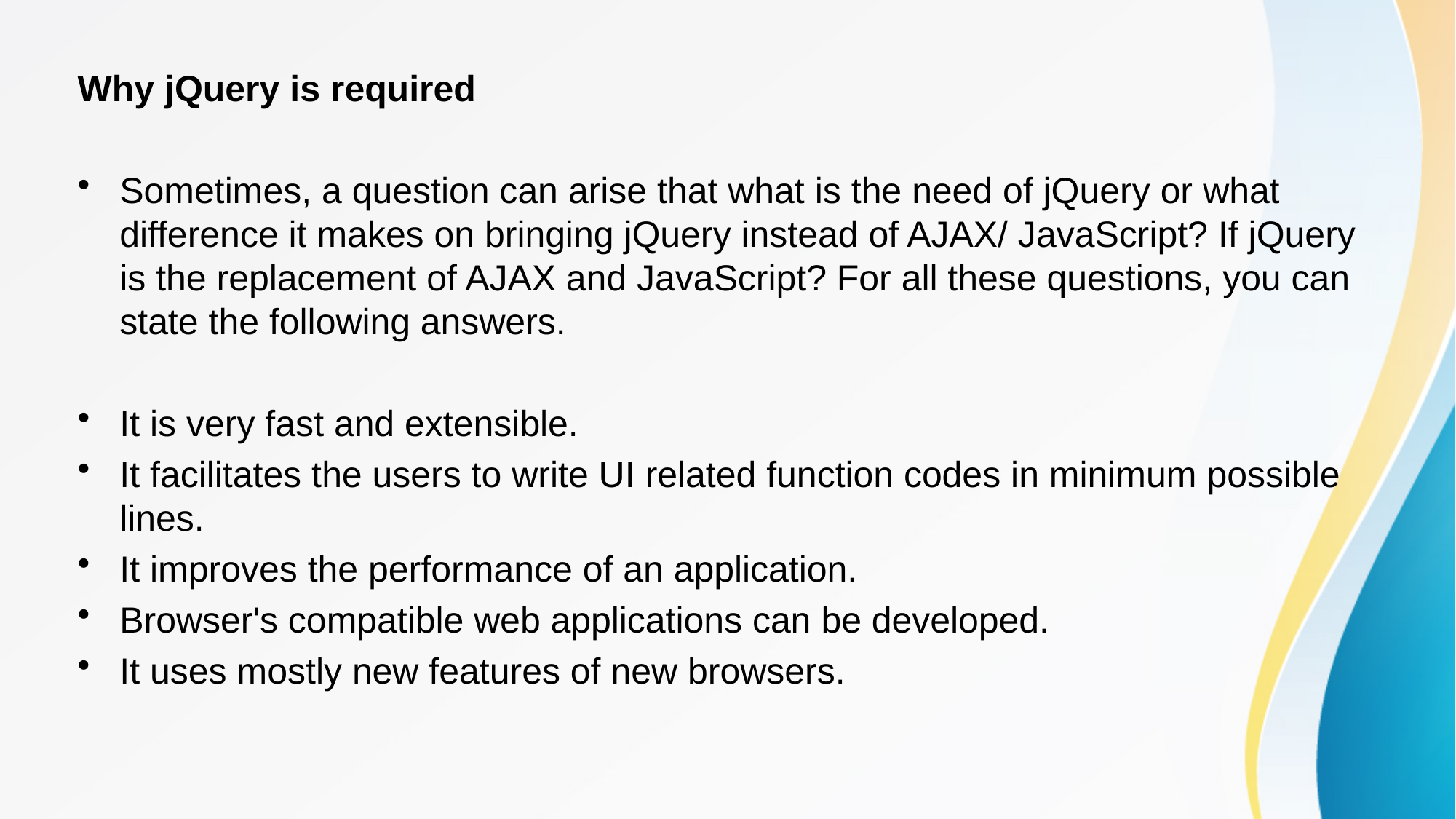

Why jQuery is required

Sometimes, a question can arise that what is the need of jQuery or what difference it makes on bringing jQuery instead of AJAX/ JavaScript? If jQuery is the replacement of AJAX and JavaScript? For all these questions, you can state the following answers.

It is very fast and extensible.
It facilitates the users to write UI related function codes in minimum possible lines.
It improves the performance of an application.
Browser's compatible web applications can be developed.
It uses mostly new features of new browsers.